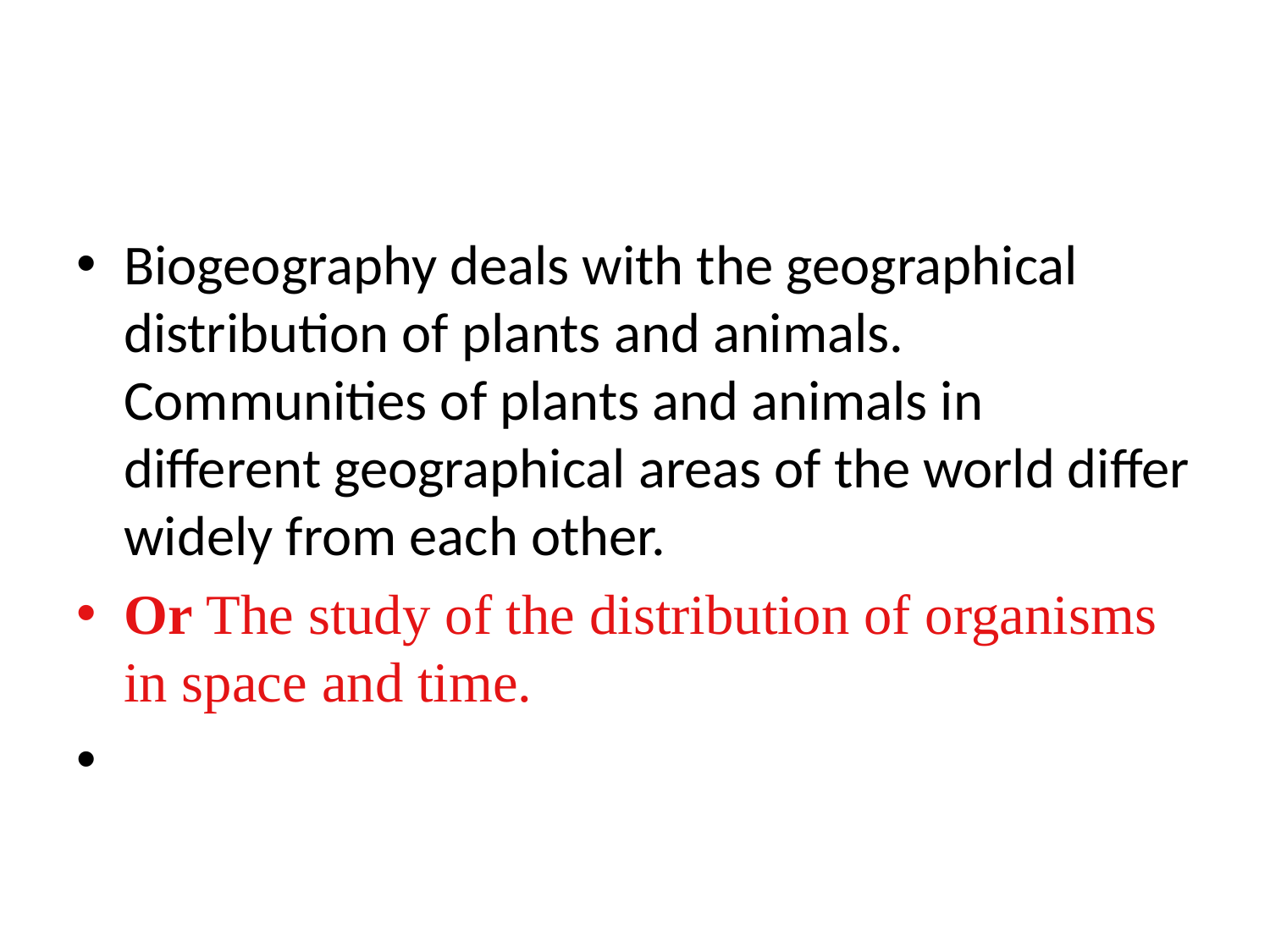

Biogeography deals with the geographical distribution of plants and animals. Communities of plants and animals in different geographical areas of the world differ widely from each other.
Or The study of the distribution of organisms in space and time.